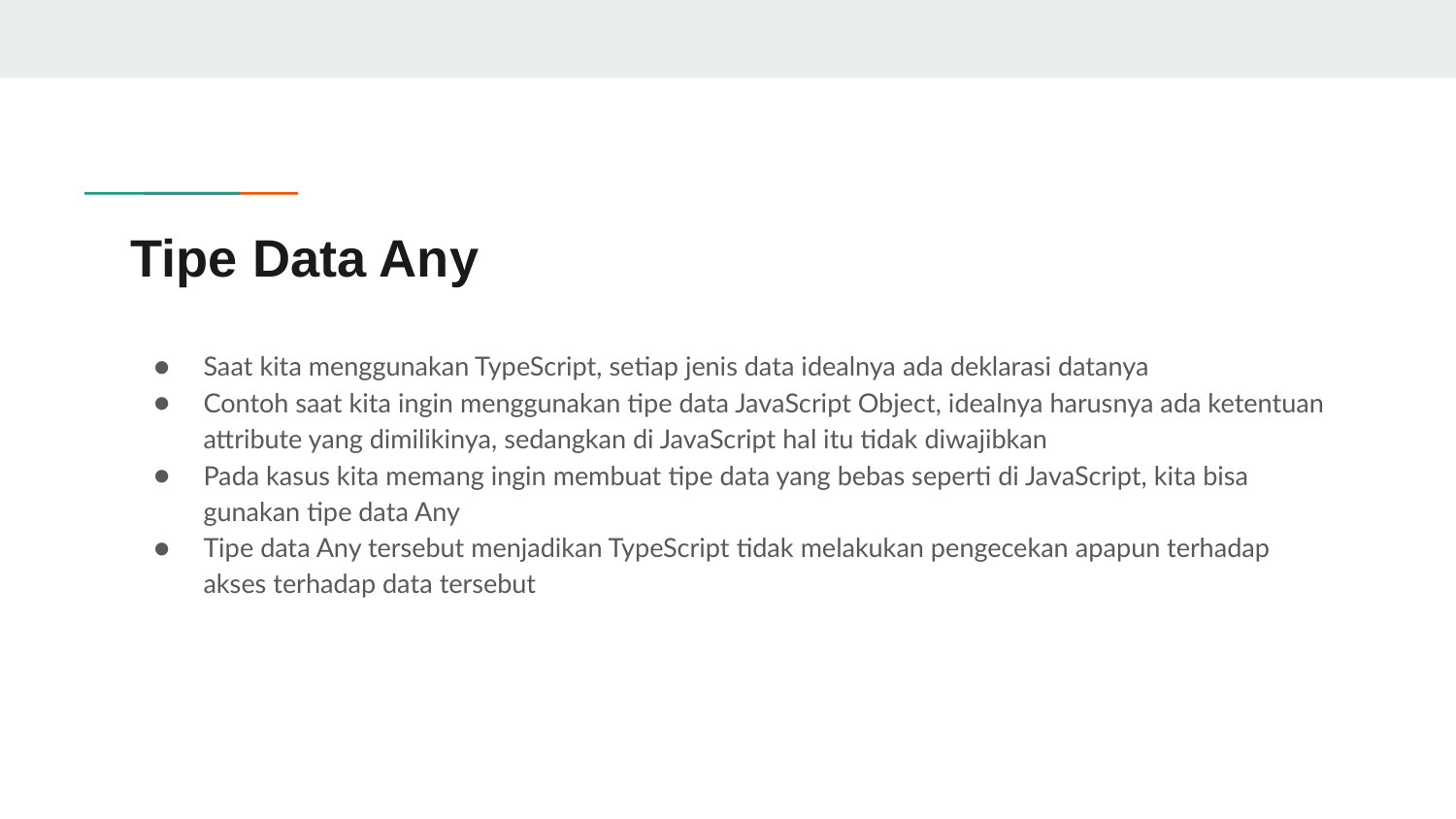

# Tipe Data Any
Saat kita menggunakan TypeScript, setiap jenis data idealnya ada deklarasi datanya
Contoh saat kita ingin menggunakan tipe data JavaScript Object, idealnya harusnya ada ketentuan attribute yang dimilikinya, sedangkan di JavaScript hal itu tidak diwajibkan
Pada kasus kita memang ingin membuat tipe data yang bebas seperti di JavaScript, kita bisa gunakan tipe data Any
Tipe data Any tersebut menjadikan TypeScript tidak melakukan pengecekan apapun terhadap akses terhadap data tersebut